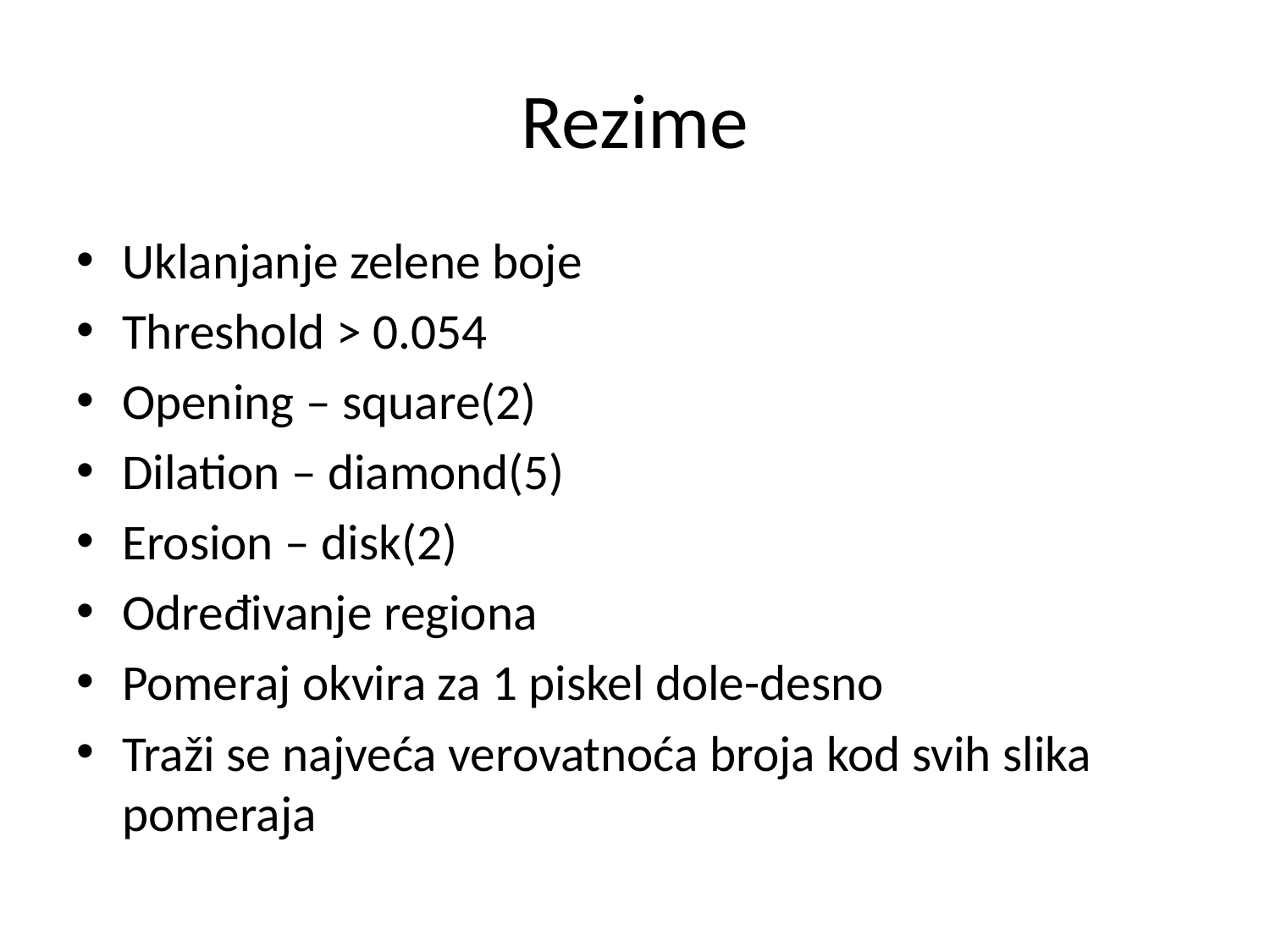

# Rezime
Uklanjanje zelene boje
Threshold > 0.054
Opening – square(2)
Dilation – diamond(5)
Erosion – disk(2)
Određivanje regiona
Pomeraj okvira za 1 piskel dole-desno
Traži se najveća verovatnoća broja kod svih slika pomeraja